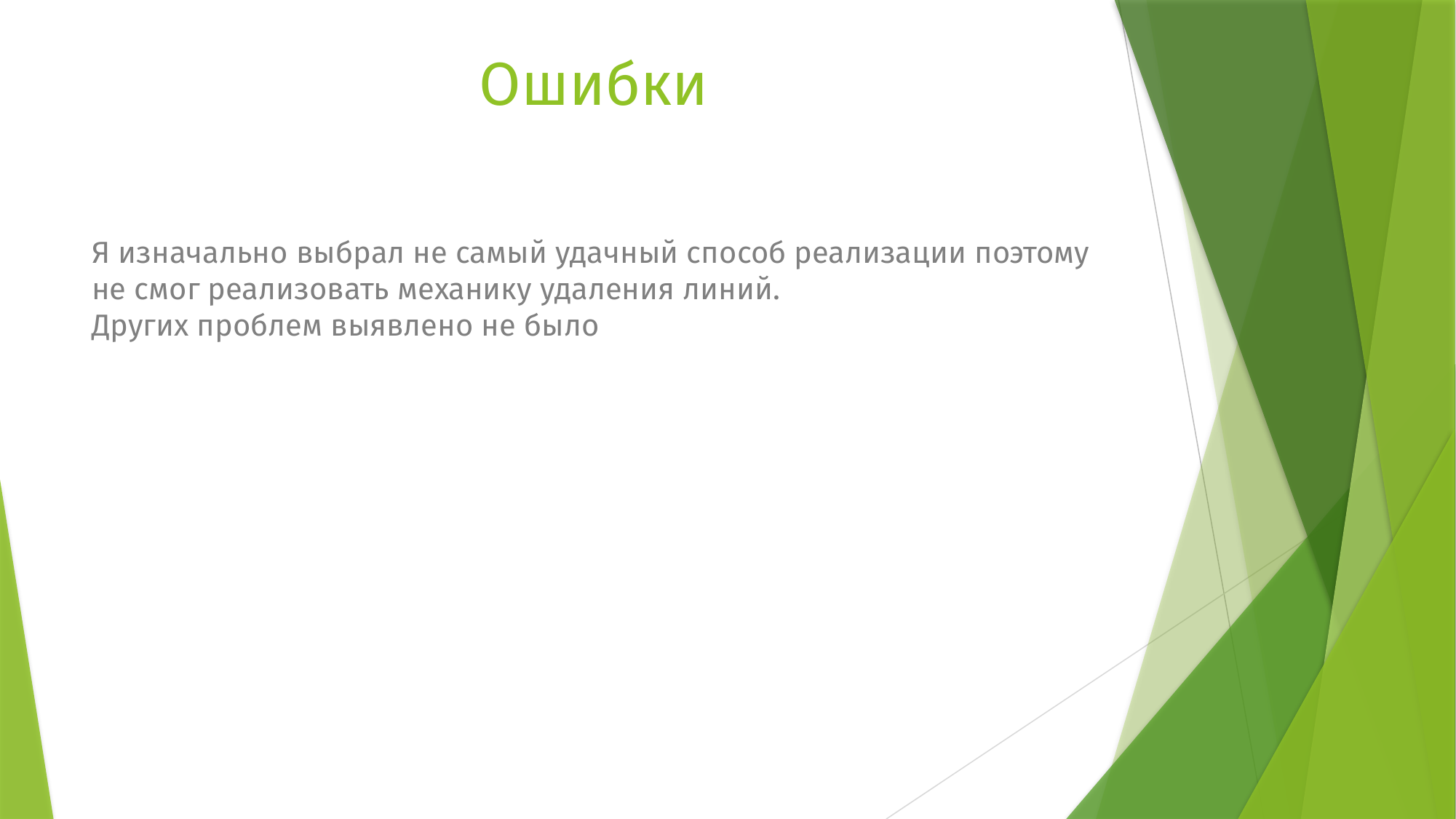

# Ошибки
Я изначально выбрал не самый удачный способ реализации поэтому не смог реализовать механику удаления линий.
Других проблем выявлено не было